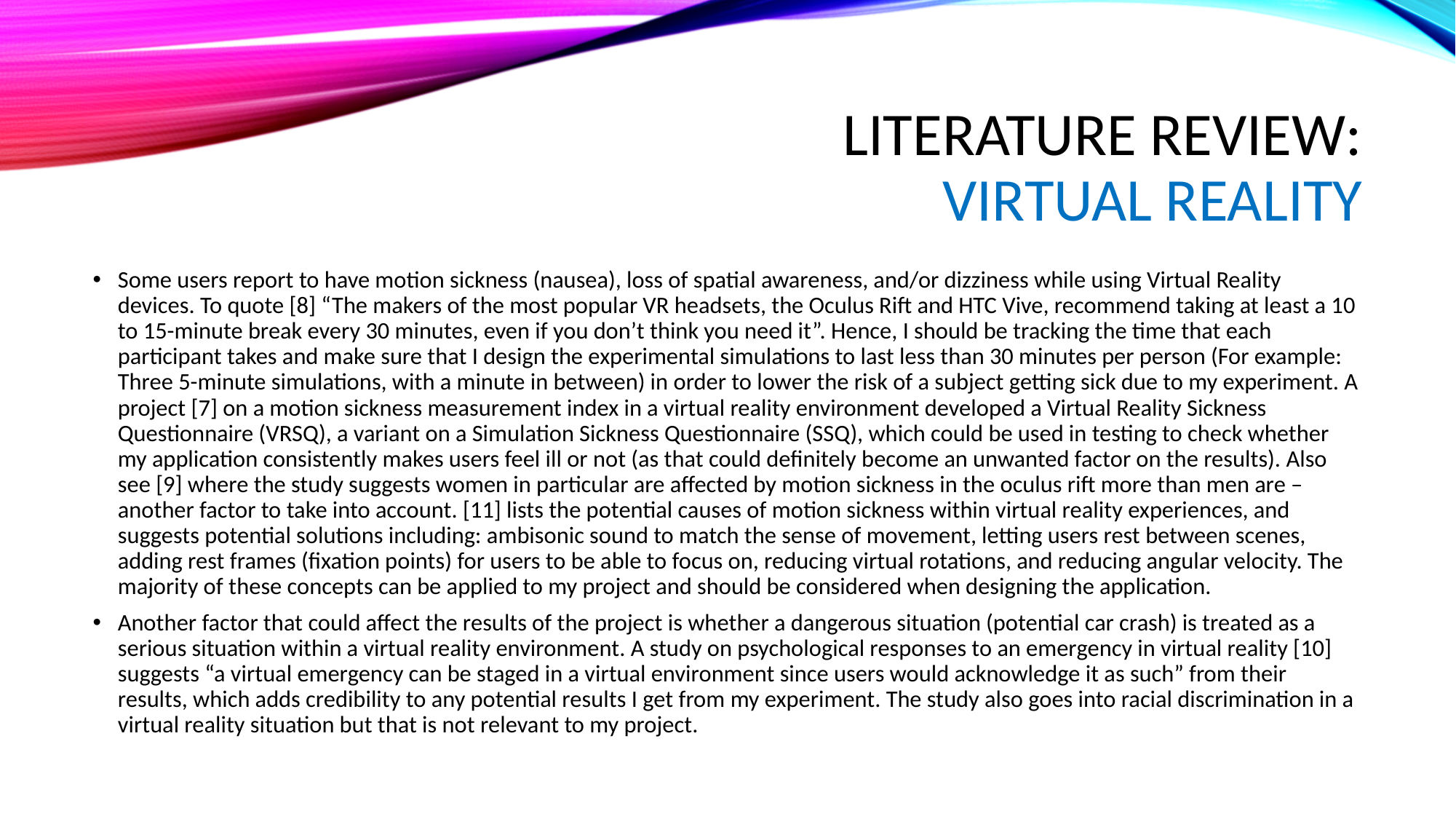

# Literature Review: Virtual Reality
Some users report to have motion sickness (nausea), loss of spatial awareness, and/or dizziness while using Virtual Reality devices. To quote [8] “The makers of the most popular VR headsets, the Oculus Rift and HTC Vive, recommend taking at least a 10 to 15-minute break every 30 minutes, even if you don’t think you need it”. Hence, I should be tracking the time that each participant takes and make sure that I design the experimental simulations to last less than 30 minutes per person (For example: Three 5-minute simulations, with a minute in between) in order to lower the risk of a subject getting sick due to my experiment. A project [7] on a motion sickness measurement index in a virtual reality environment developed a Virtual Reality Sickness Questionnaire (VRSQ), a variant on a Simulation Sickness Questionnaire (SSQ), which could be used in testing to check whether my application consistently makes users feel ill or not (as that could definitely become an unwanted factor on the results). Also see [9] where the study suggests women in particular are affected by motion sickness in the oculus rift more than men are – another factor to take into account. [11] lists the potential causes of motion sickness within virtual reality experiences, and suggests potential solutions including: ambisonic sound to match the sense of movement, letting users rest between scenes, adding rest frames (fixation points) for users to be able to focus on, reducing virtual rotations, and reducing angular velocity. The majority of these concepts can be applied to my project and should be considered when designing the application.
Another factor that could affect the results of the project is whether a dangerous situation (potential car crash) is treated as a serious situation within a virtual reality environment. A study on psychological responses to an emergency in virtual reality [10] suggests “a virtual emergency can be staged in a virtual environment since users would acknowledge it as such” from their results, which adds credibility to any potential results I get from my experiment. The study also goes into racial discrimination in a virtual reality situation but that is not relevant to my project.